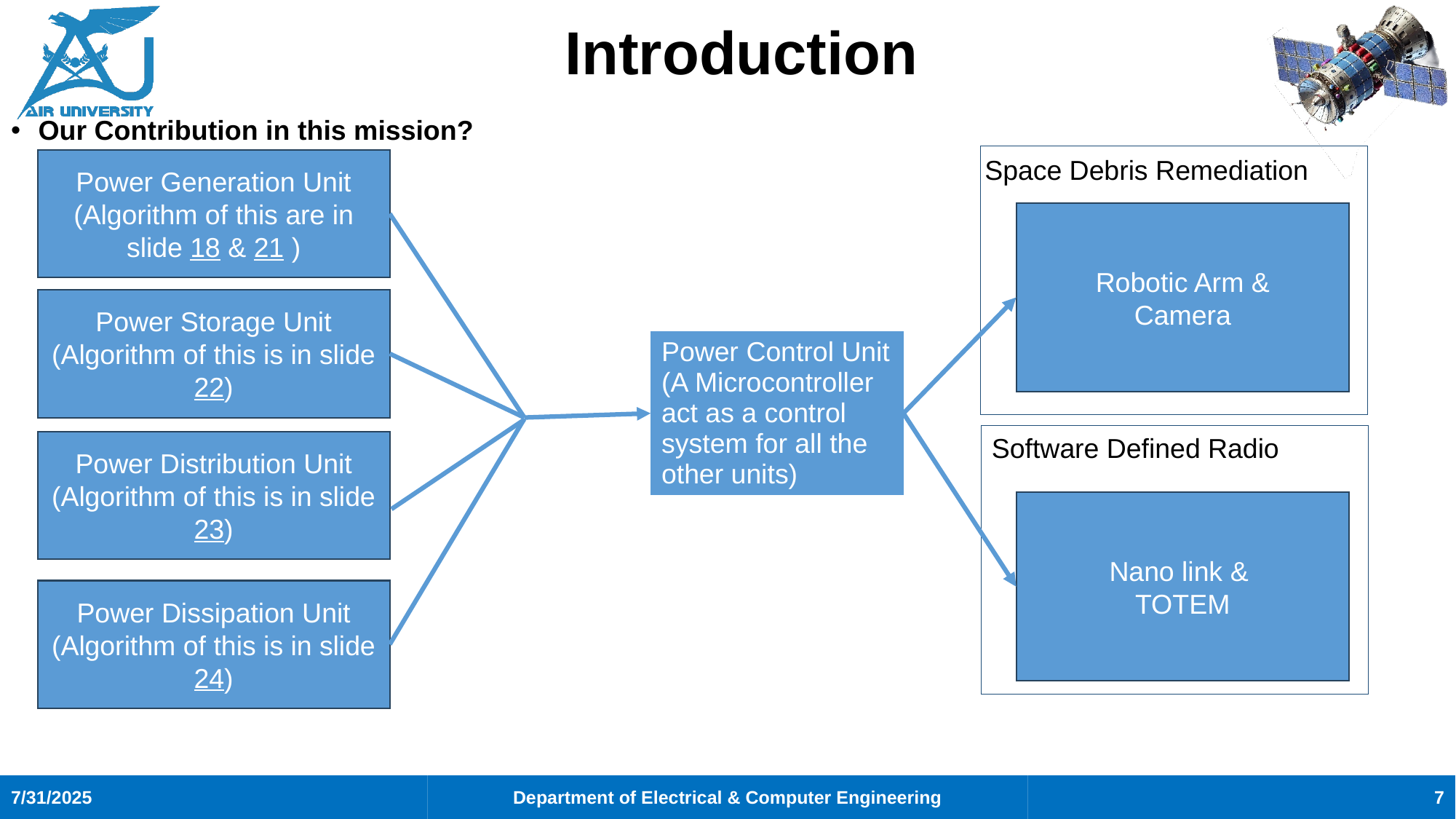

# Introduction
Our Contribution in this mission?

Power Generation Unit
(Algorithm of this are in slide 18 & 21 )
| Space Debris Remediation |
| --- |
Robotic Arm &
Camera
Power Storage Unit
(Algorithm of this is in slide 22)
| Power Control Unit (A Microcontroller act as a control system for all the other units) |
| --- |

| Software Defined Radio |
| --- |
Power Distribution Unit
(Algorithm of this is in slide 23)
Nano link &
TOTEM
Power Dissipation Unit
(Algorithm of this is in slide 24)
7
7/31/2025
Department of Electrical & Computer Engineering